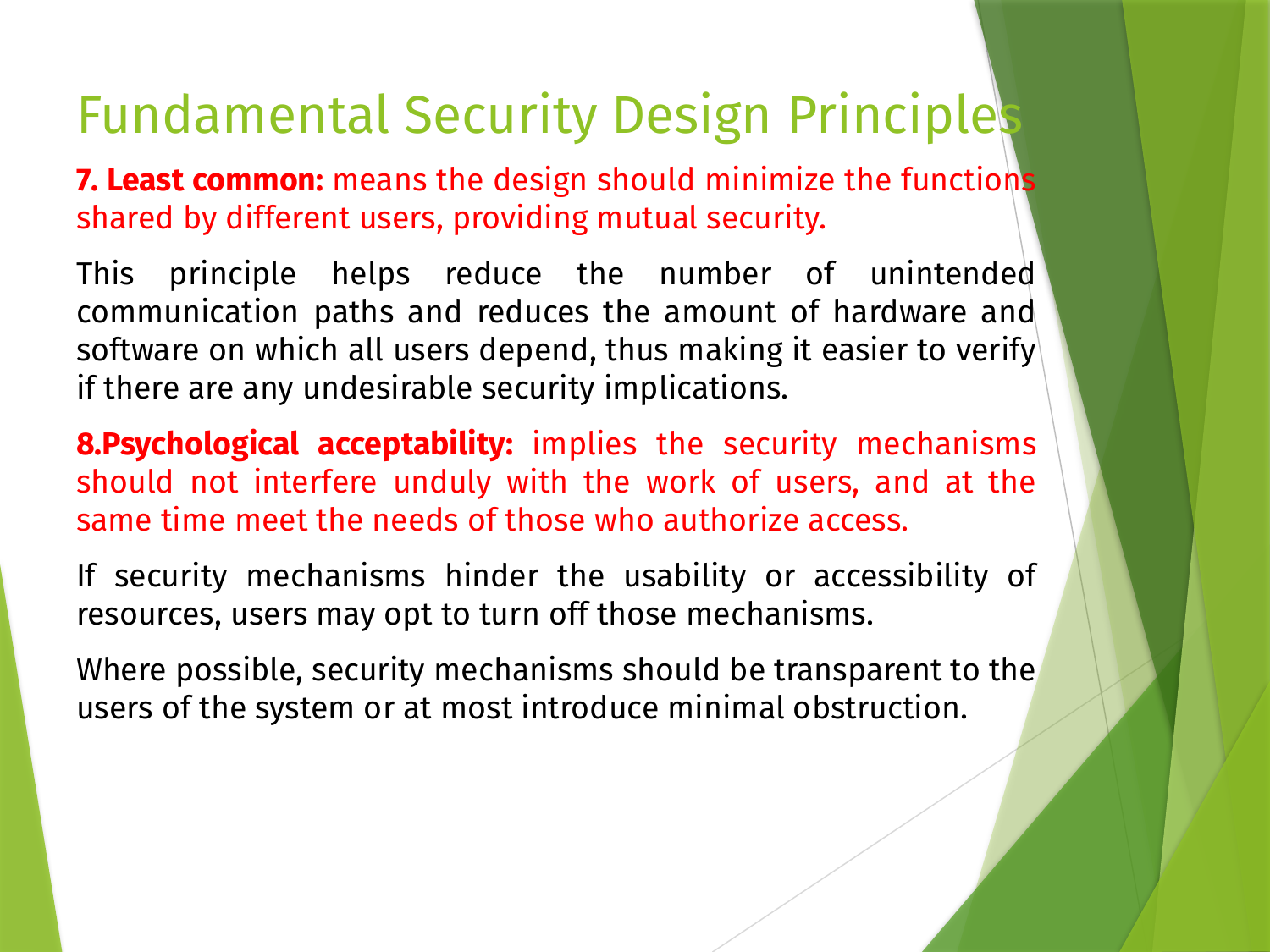

# Fundamental Security Design Principles
7. Least common: means the design should minimize the functions shared by different users, providing mutual security.
This principle helps reduce the number of unintended communication paths and reduces the amount of hardware and software on which all users depend, thus making it easier to verify if there are any undesirable security implications.
8.Psychological acceptability: implies the security mechanisms should not interfere unduly with the work of users, and at the same time meet the needs of those who authorize access.
If security mechanisms hinder the usability or accessibility of resources, users may opt to turn off those mechanisms.
Where possible, security mechanisms should be transparent to the users of the system or at most introduce minimal obstruction.